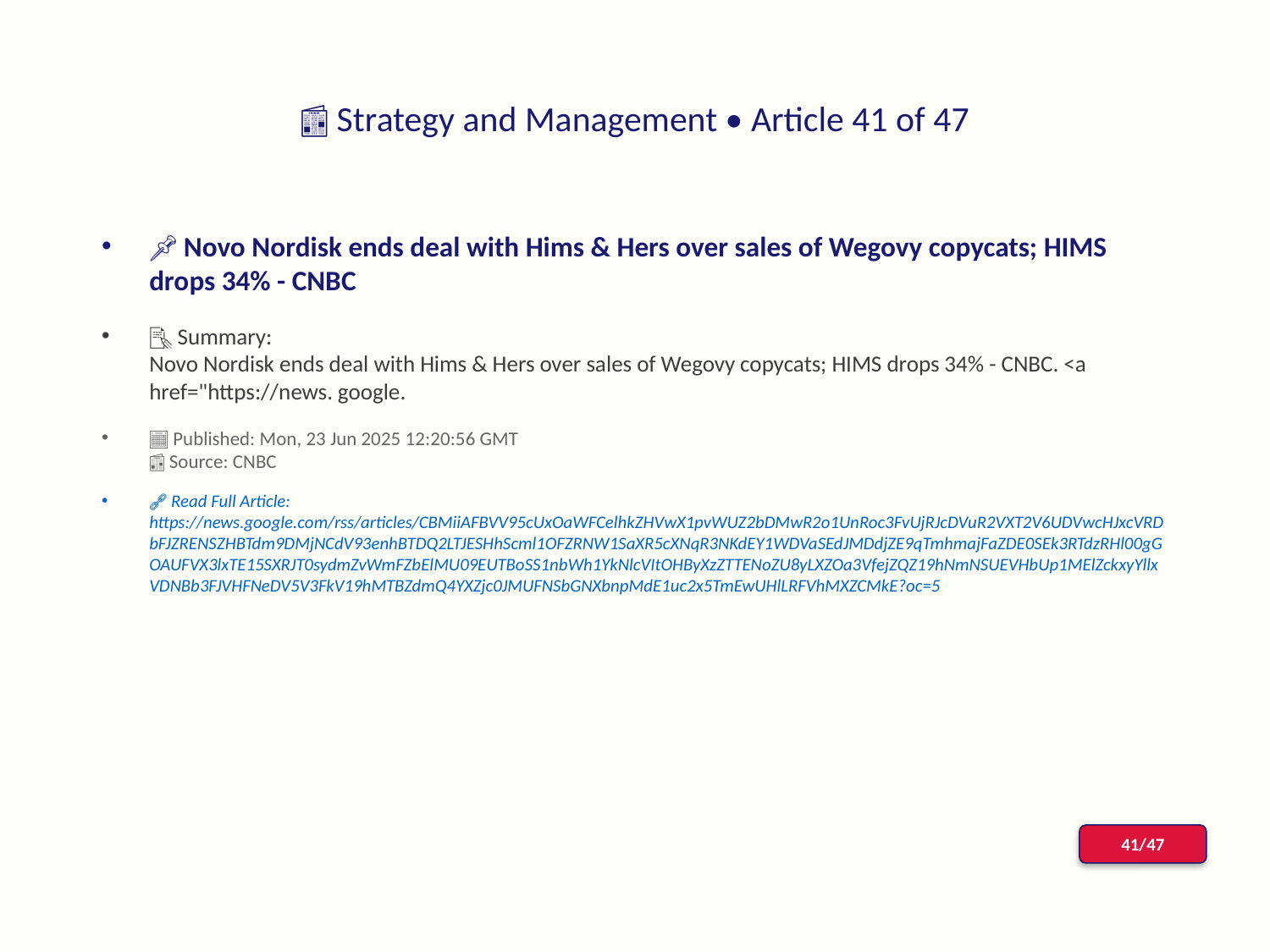

# 📰 Strategy and Management • Article 41 of 47
📌 Novo Nordisk ends deal with Hims & Hers over sales of Wegovy copycats; HIMS drops 34% - CNBC
📝 Summary:
Novo Nordisk ends deal with Hims & Hers over sales of Wegovy copycats; HIMS drops 34% - CNBC. <a href="https://news. google.
📅 Published: Mon, 23 Jun 2025 12:20:56 GMT
📰 Source: CNBC
🔗 Read Full Article: https://news.google.com/rss/articles/CBMiiAFBVV95cUxOaWFCelhkZHVwX1pvWUZ2bDMwR2o1UnRoc3FvUjRJcDVuR2VXT2V6UDVwcHJxcVRDbFJZRENSZHBTdm9DMjNCdV93enhBTDQ2LTJESHhScml1OFZRNW1SaXR5cXNqR3NKdEY1WDVaSEdJMDdjZE9qTmhmajFaZDE0SEk3RTdzRHl00gGOAUFVX3lxTE15SXRJT0sydmZvWmFZbElMU09EUTBoSS1nbWh1YkNlcVItOHByXzZTTENoZU8yLXZOa3VfejZQZ19hNmNSUEVHbUp1MElZckxyYllxVDNBb3FJVHFNeDV5V3FkV19hMTBZdmQ4YXZjc0JMUFNSbGNXbnpMdE1uc2x5TmEwUHlLRFVhMXZCMkE?oc=5
41/47